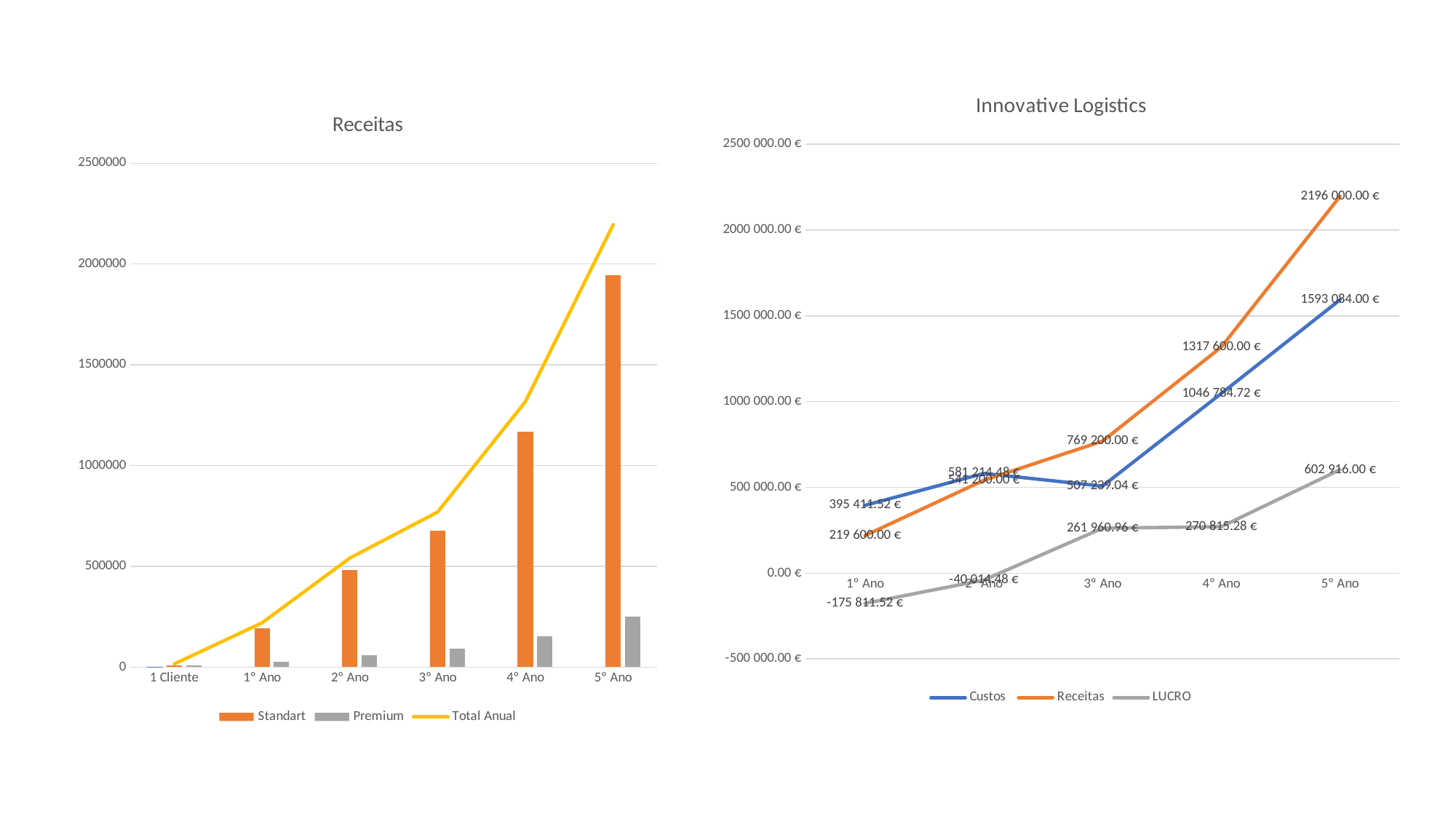

### Chart: Innovative Logistics

| Category | Custos  | Receitas | LUCRO |
|---|---|---|---|
| 1º Ano | 395411.52 | 219600.0 | -175811.52000000002 |
| 2º Ano | 581214.48 | 541200.0 | -40014.47999999998 |
| 3º Ano | 507239.04000000004 | 769200.0 | 261960.95999999996 |
| 4º Ano | 1046784.7200000001 | 1317600.0 | 270815.2799999999 |
| 5º Ano | 1593084.0 | 2196000.0 | 602916.0 |

[unsupported chart]